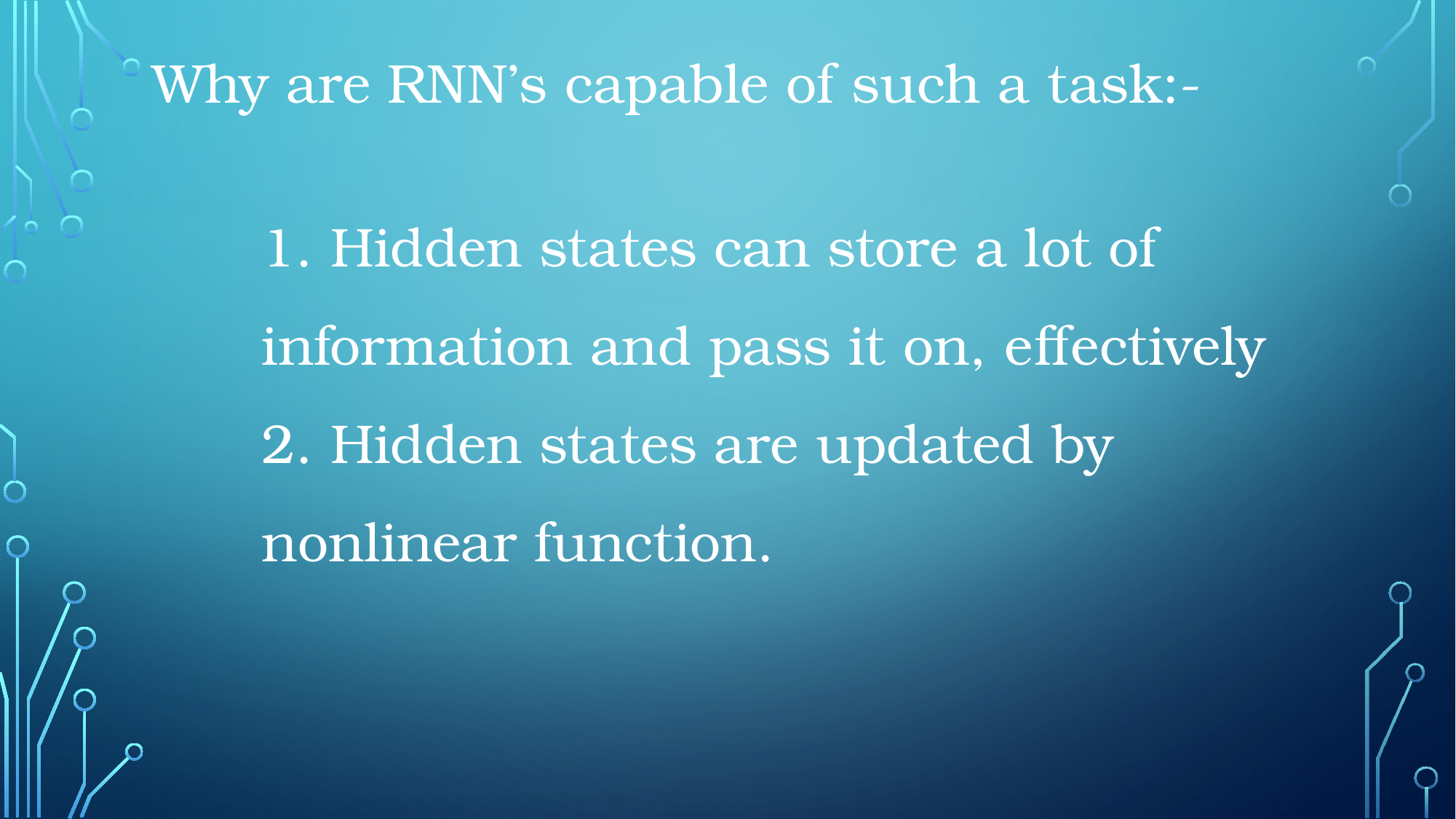

Why are RNN’s capable of such a task:-

	1. Hidden states can store a lot of 	       	information and pass it on, effectively
	2. Hidden states are updated by
	nonlinear function.